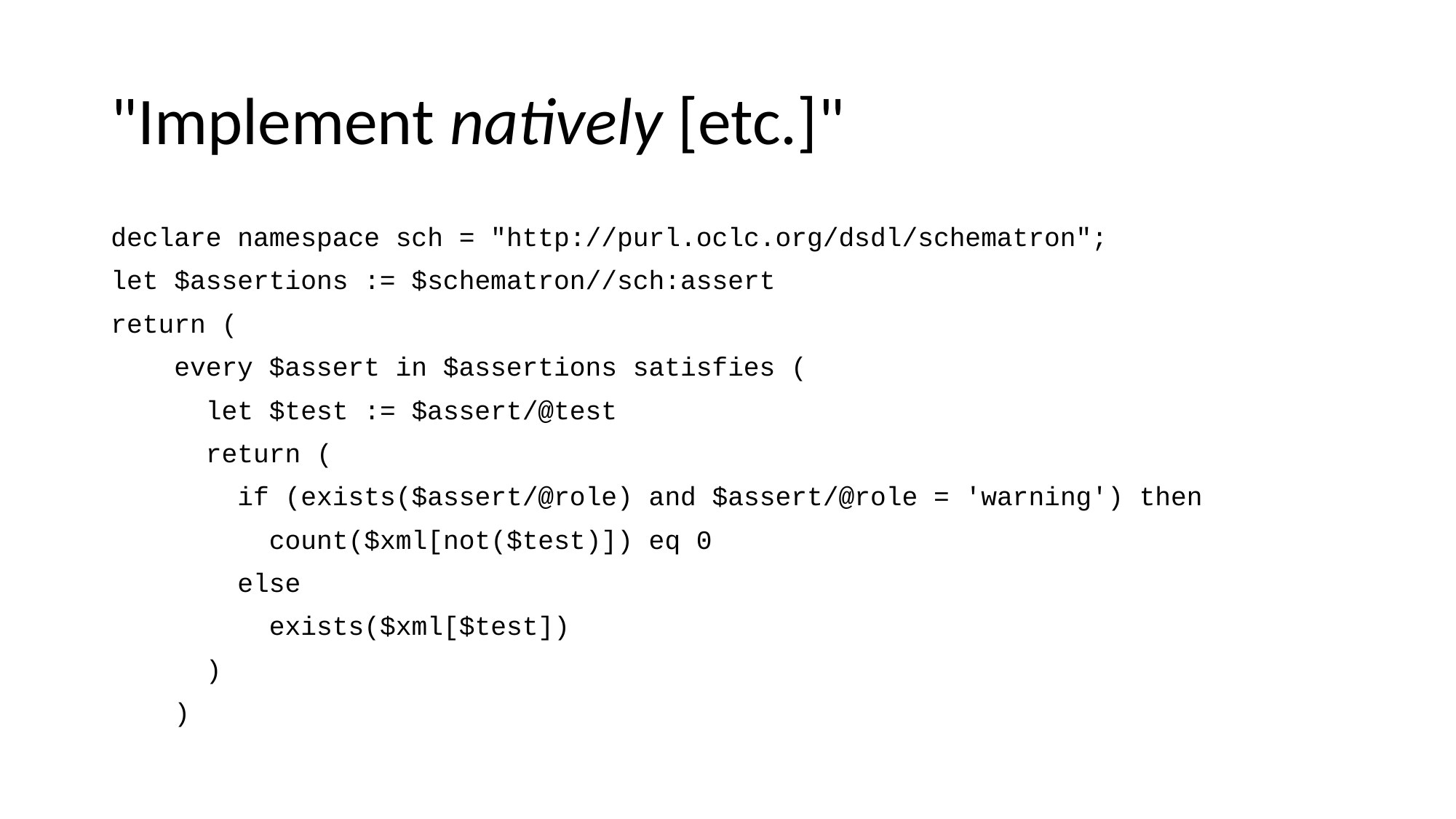

# "Implement natively [etc.]"
declare namespace sch = "http://purl.oclc.org/dsdl/schematron";
let $assertions := $schematron//sch:assert
return (
    every $assert in $assertions satisfies (
      let $test := $assert/@test
      return (
        if (exists($assert/@role) and $assert/@role = 'warning') then
          count($xml[not($test)]) eq 0
        else
          exists($xml[$test])
      )
    )